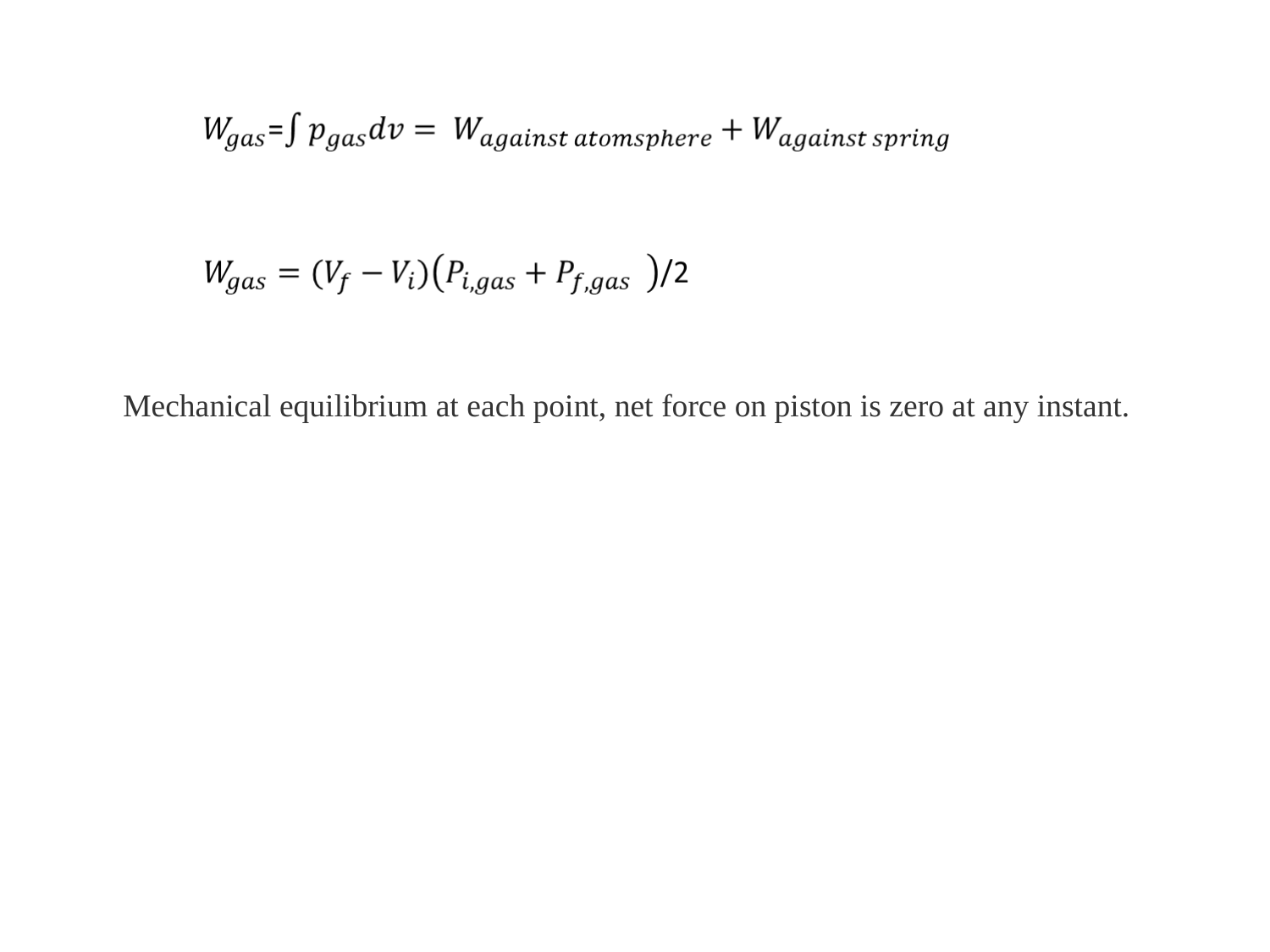

Mechanical equilibrium at each point, net force on piston is zero at any instant.